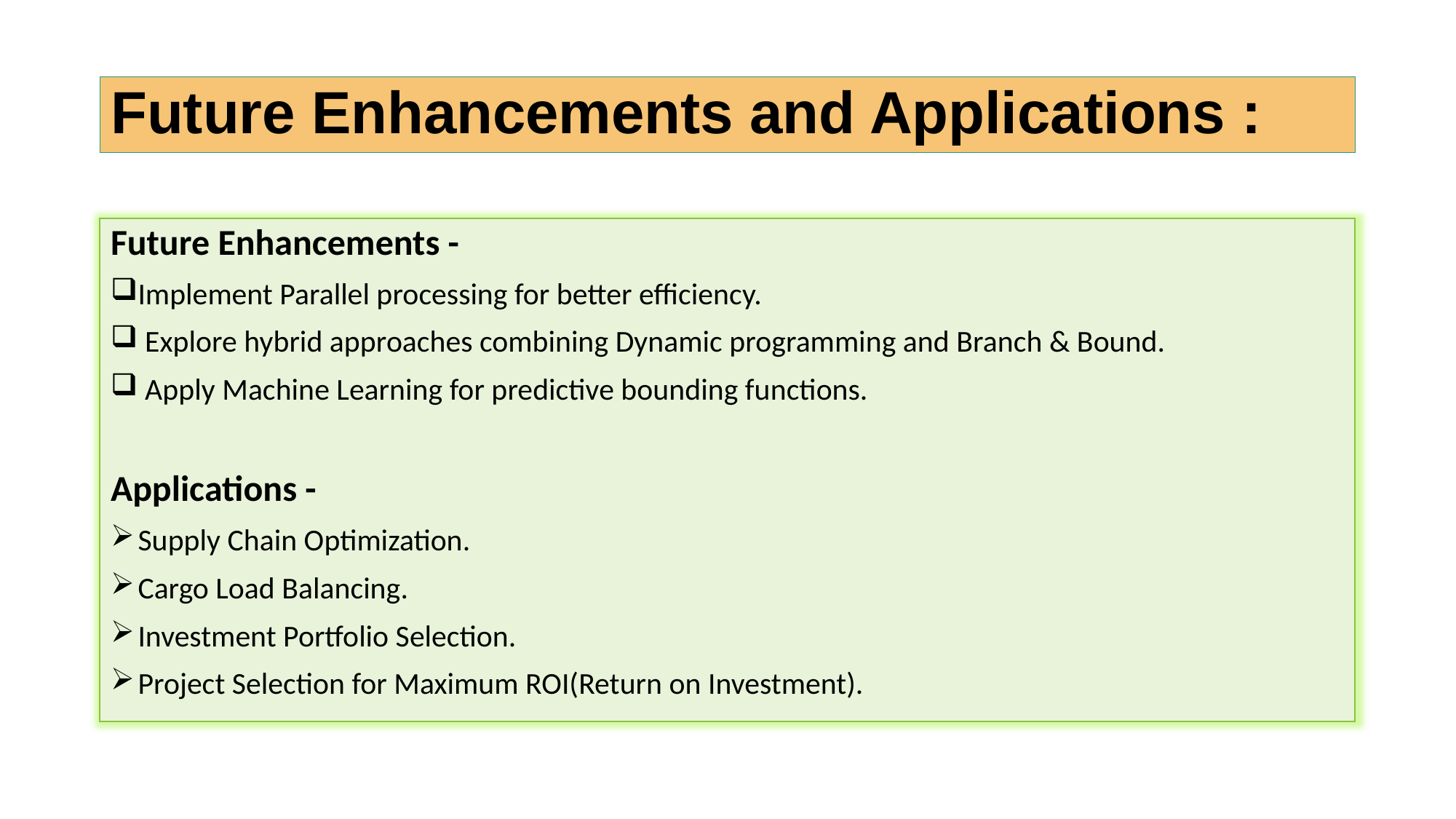

# Future Enhancements and Applications :
Future Enhancements -
Implement Parallel processing for better efficiency.
 Explore hybrid approaches combining Dynamic programming and Branch & Bound.
 Apply Machine Learning for predictive bounding functions.

Applications -
Supply Chain Optimization.
Cargo Load Balancing.
Investment Portfolio Selection.
Project Selection for Maximum ROI(Return on Investment).